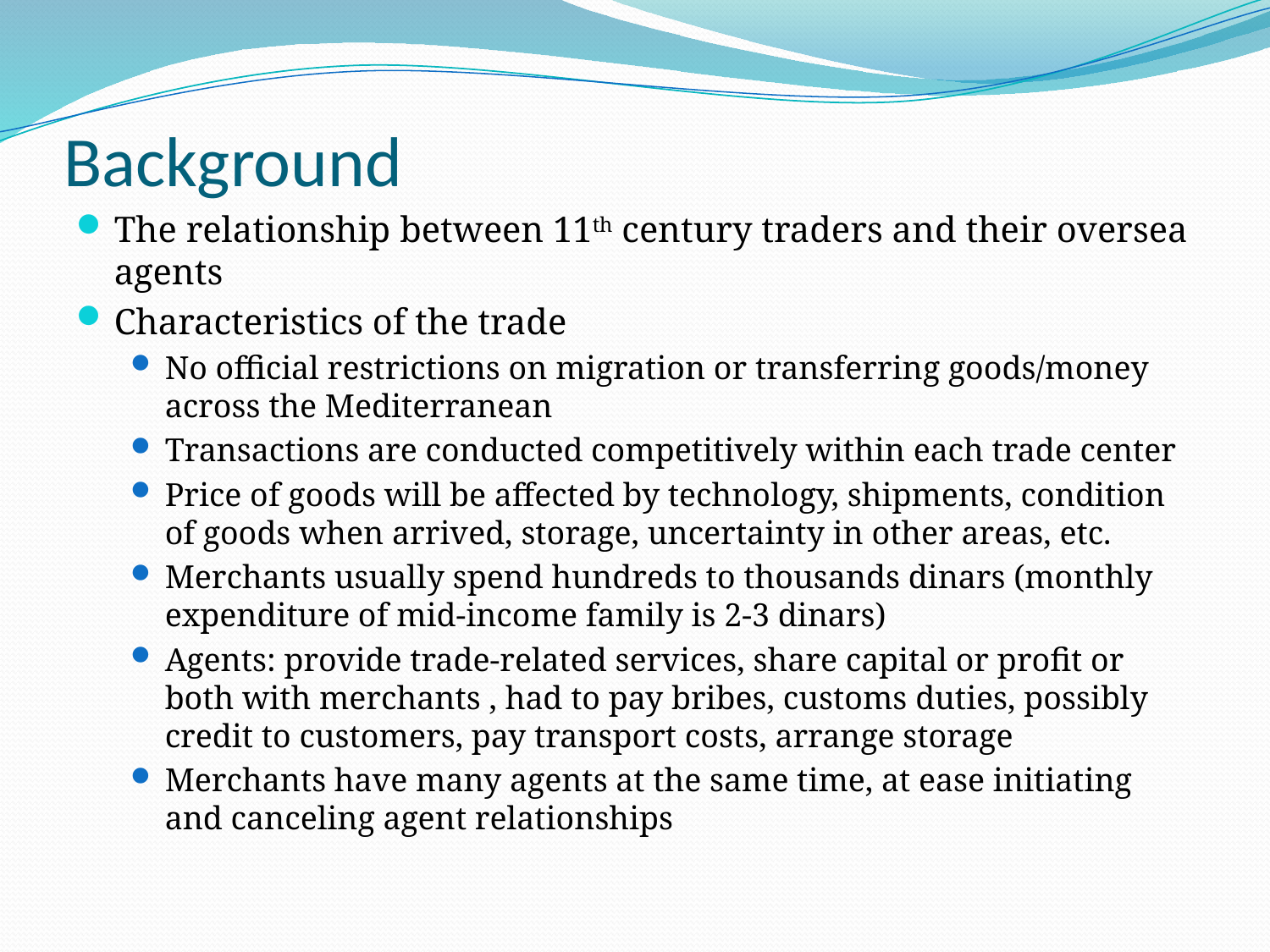

# Background
The relationship between 11th century traders and their oversea agents
Characteristics of the trade
No official restrictions on migration or transferring goods/money across the Mediterranean
Transactions are conducted competitively within each trade center
Price of goods will be affected by technology, shipments, condition of goods when arrived, storage, uncertainty in other areas, etc.
Merchants usually spend hundreds to thousands dinars (monthly expenditure of mid-income family is 2-3 dinars)
Agents: provide trade-related services, share capital or profit or both with merchants , had to pay bribes, customs duties, possibly credit to customers, pay transport costs, arrange storage
Merchants have many agents at the same time, at ease initiating and canceling agent relationships